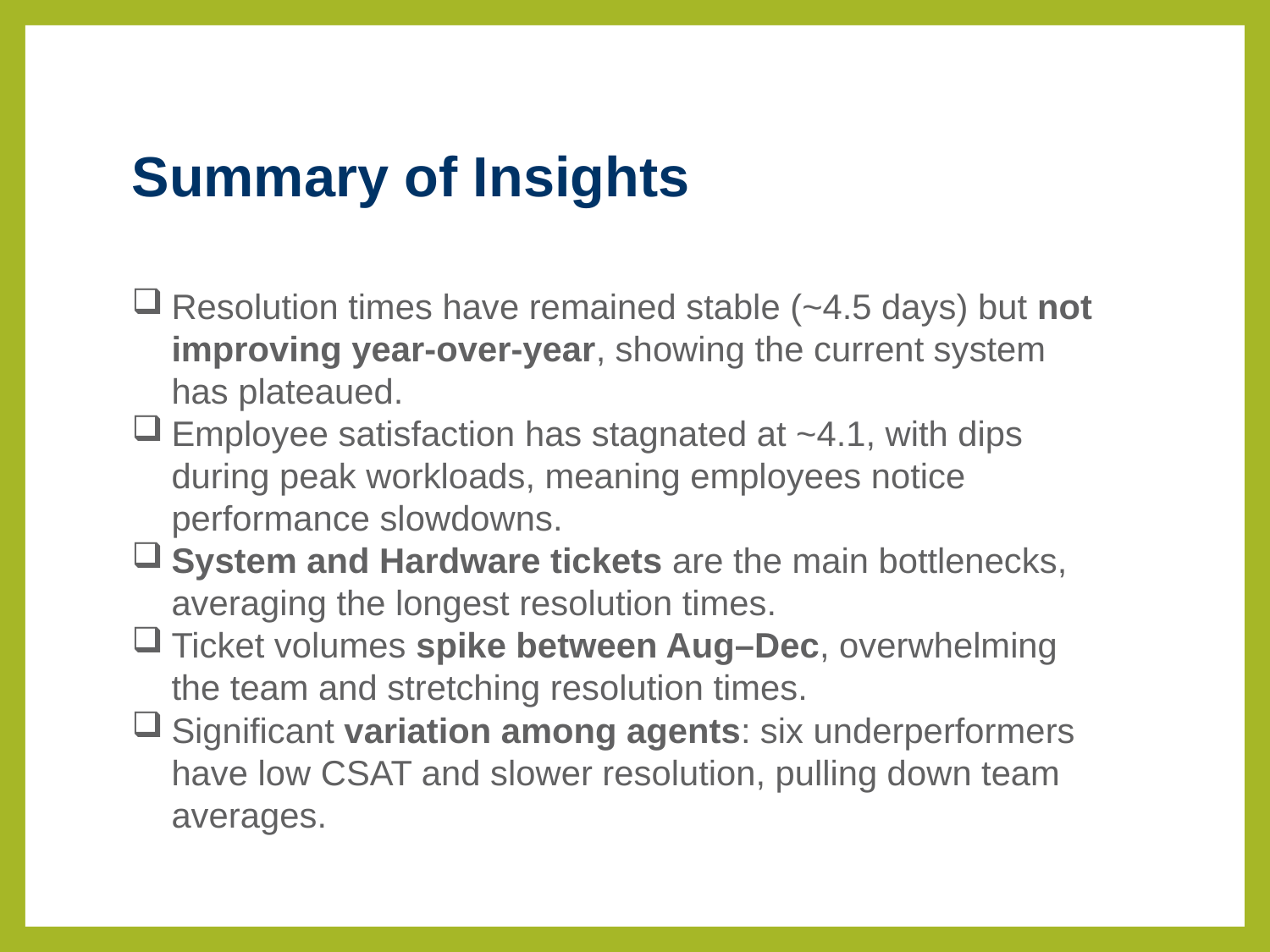

# Summary of Insights
Resolution times have remained stable (~4.5 days) but not improving year-over-year, showing the current system has plateaued.
Employee satisfaction has stagnated at ~4.1, with dips during peak workloads, meaning employees notice performance slowdowns.
System and Hardware tickets are the main bottlenecks, averaging the longest resolution times.
Ticket volumes spike between Aug–Dec, overwhelming the team and stretching resolution times.
Significant variation among agents: six underperformers have low CSAT and slower resolution, pulling down team averages.